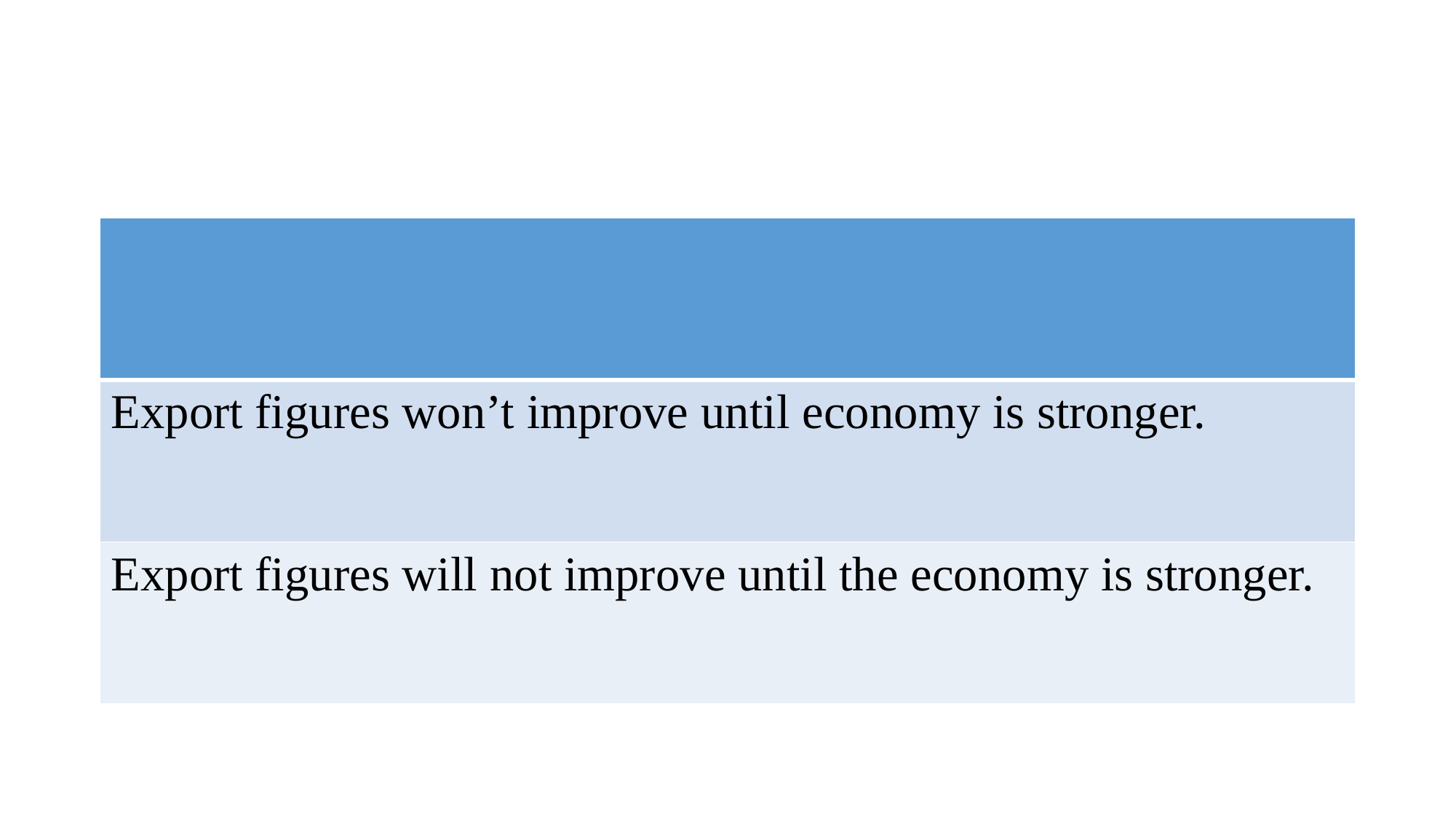

#

|  |
| --- |
| Export figures won’t improve until economy is stronger. |
| Export figures will not improve until the economy is stronger. |